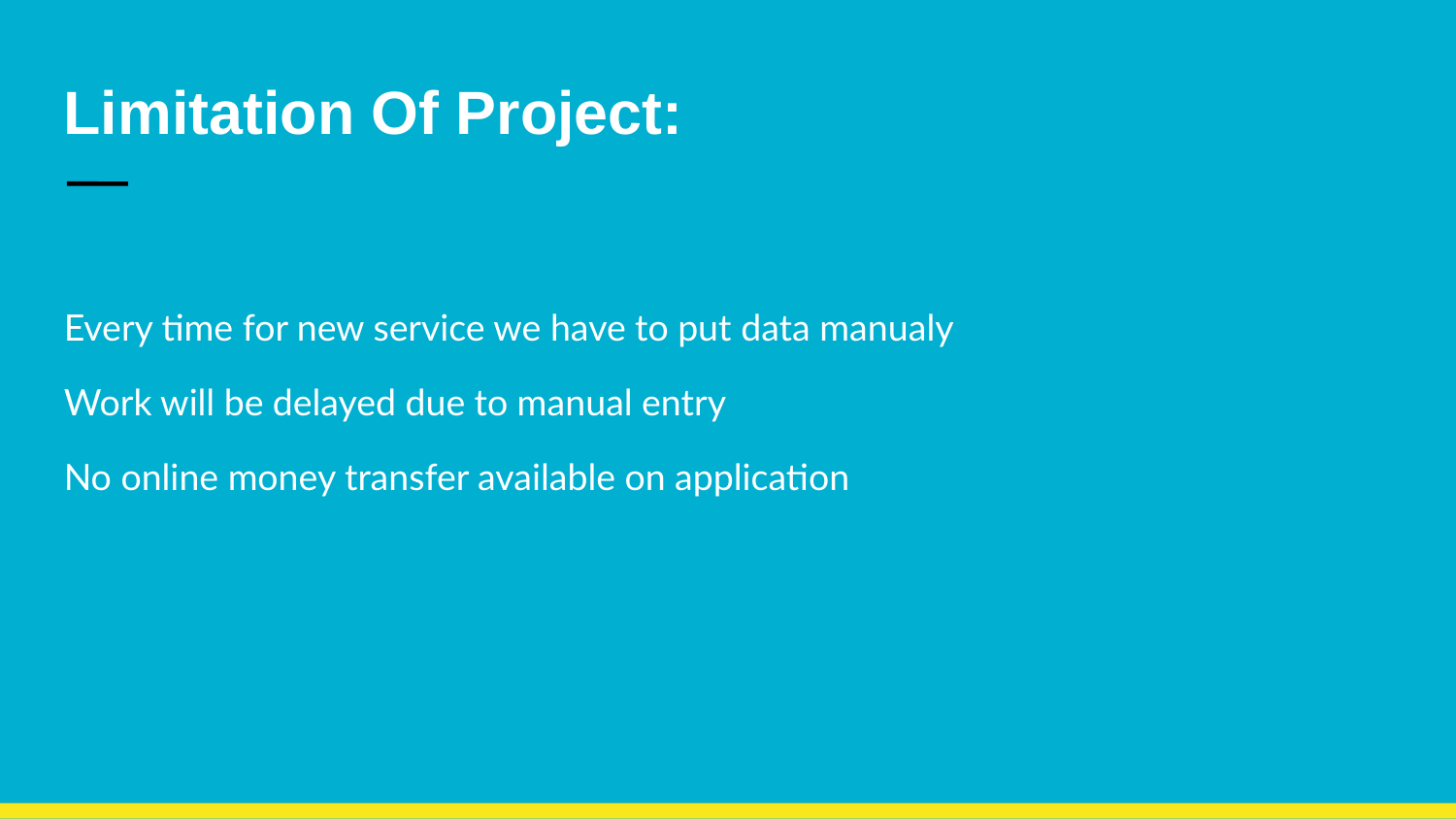

Limitation Of Project:

Every time for new service we have to put data manualy
Work will be delayed due to manual entry
No online money transfer available on application